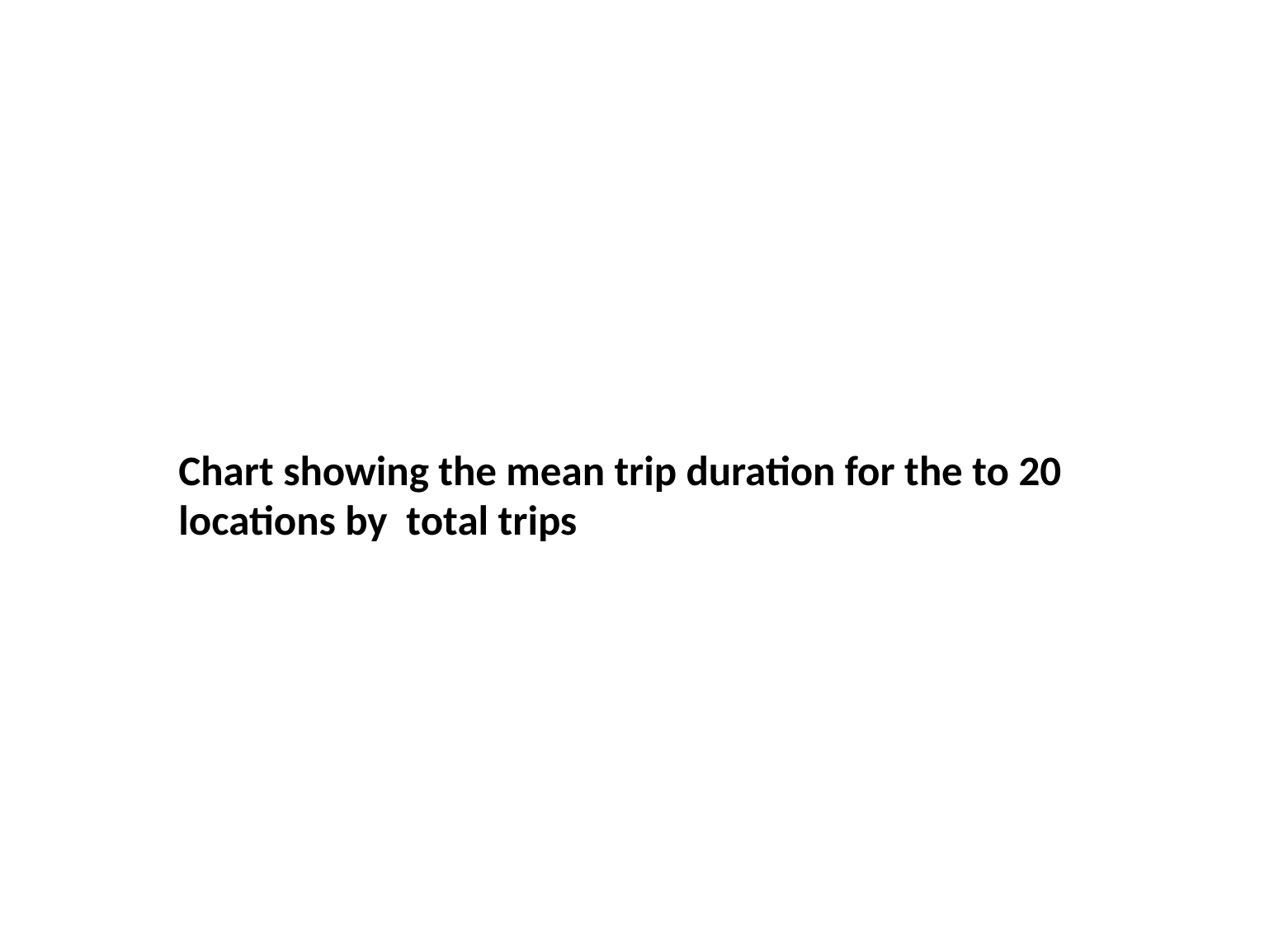

Chart showing the mean trip duration for the to 20 locations by  total trips